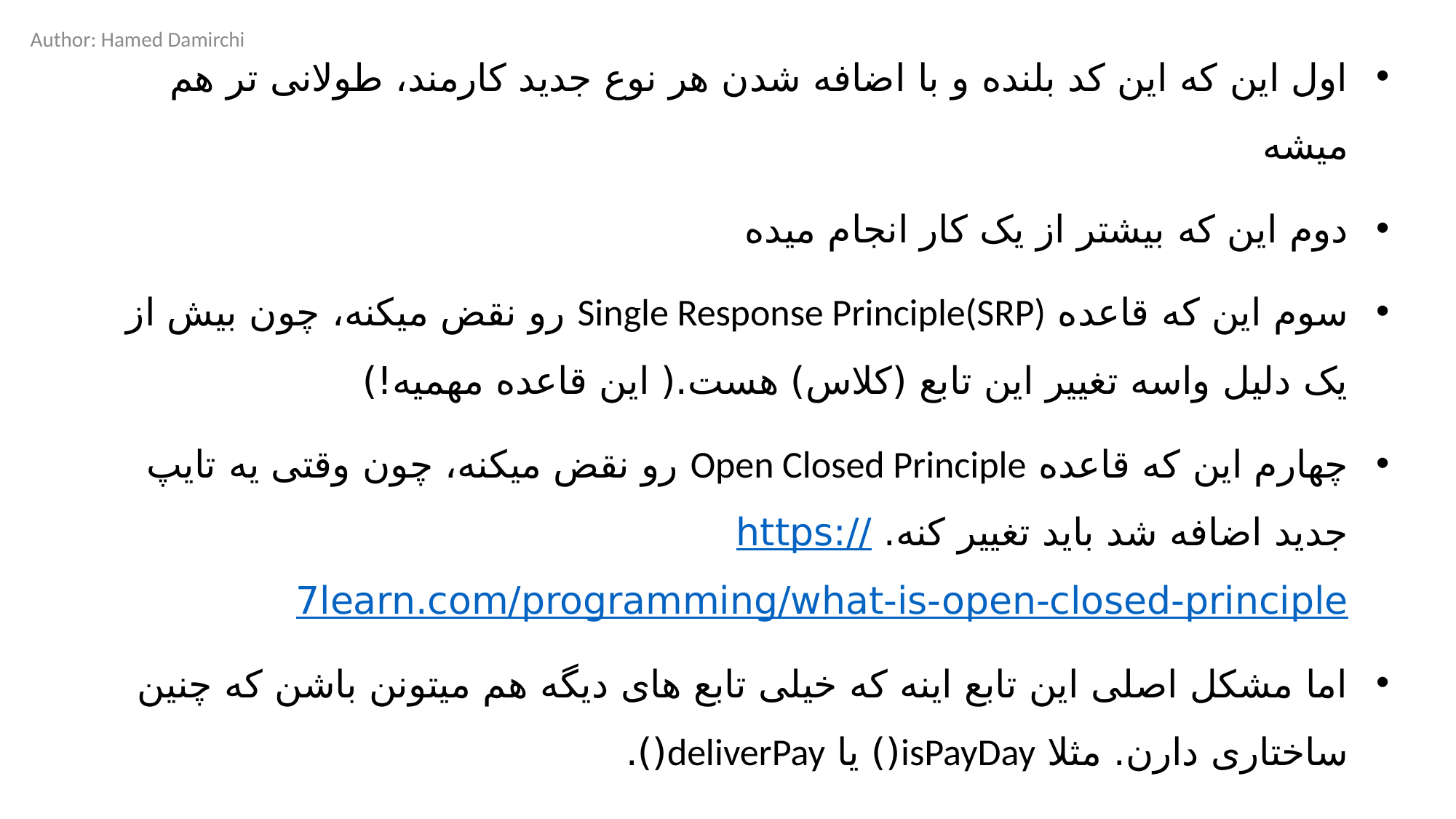

Author: Hamed Damirchi
اول این که این کد بلنده و با اضافه شدن هر نوع جدید کارمند، طولانی تر هم میشه
دوم این که بیشتر از یک کار انجام میده
سوم این که قاعده Single Response Principle(SRP) رو نقض میکنه، چون بیش از یک دلیل واسه تغییر این تابع (کلاس) هست.( این قاعده مهمیه!)
چهارم این که قاعده Open Closed Principle رو نقض میکنه، چون وقتی یه تایپ جدید اضافه شد باید تغییر کنه. https://7learn.com/programming/what-is-open-closed-principle
اما مشکل اصلی این تابع اینه که خیلی تابع های دیگه هم میتونن باشن که چنین ساختاری دارن. مثلا isPayDay() یا deliverPay().